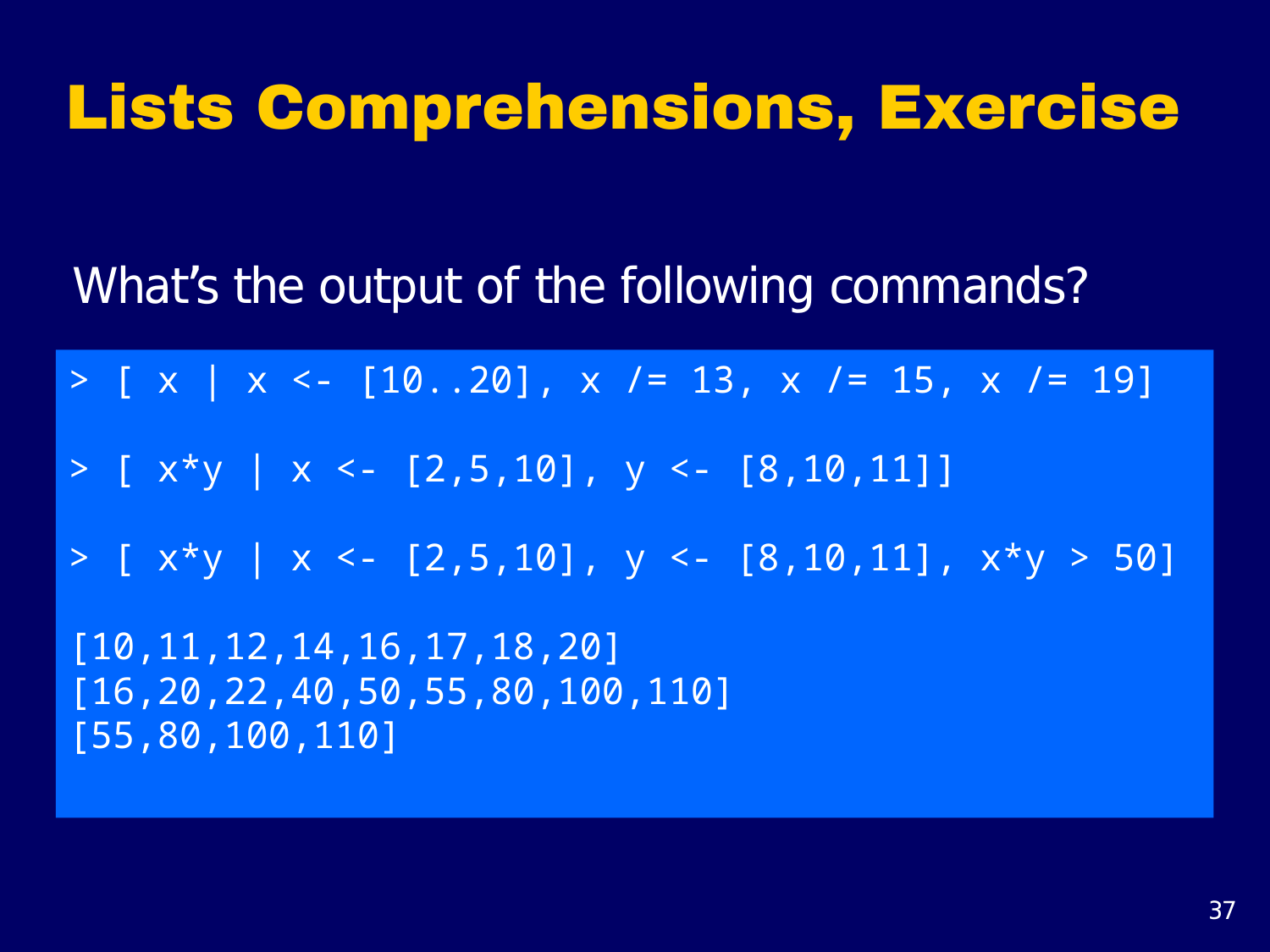

# Lists Comprehensions, Exercise
What’s the output of the following commands?
> [ x | x <- [10..20], x /= 13, x /= 15, x /= 19]

> [ x*y | x <- [2,5,10], y <- [8,10,11]]

> [ x*y | x <- [2,5,10], y <- [8,10,11], x*y > 50]

[10,11,12,14,16,17,18,20]
[16,20,22,40,50,55,80,100,110]
[55,80,100,110]

37